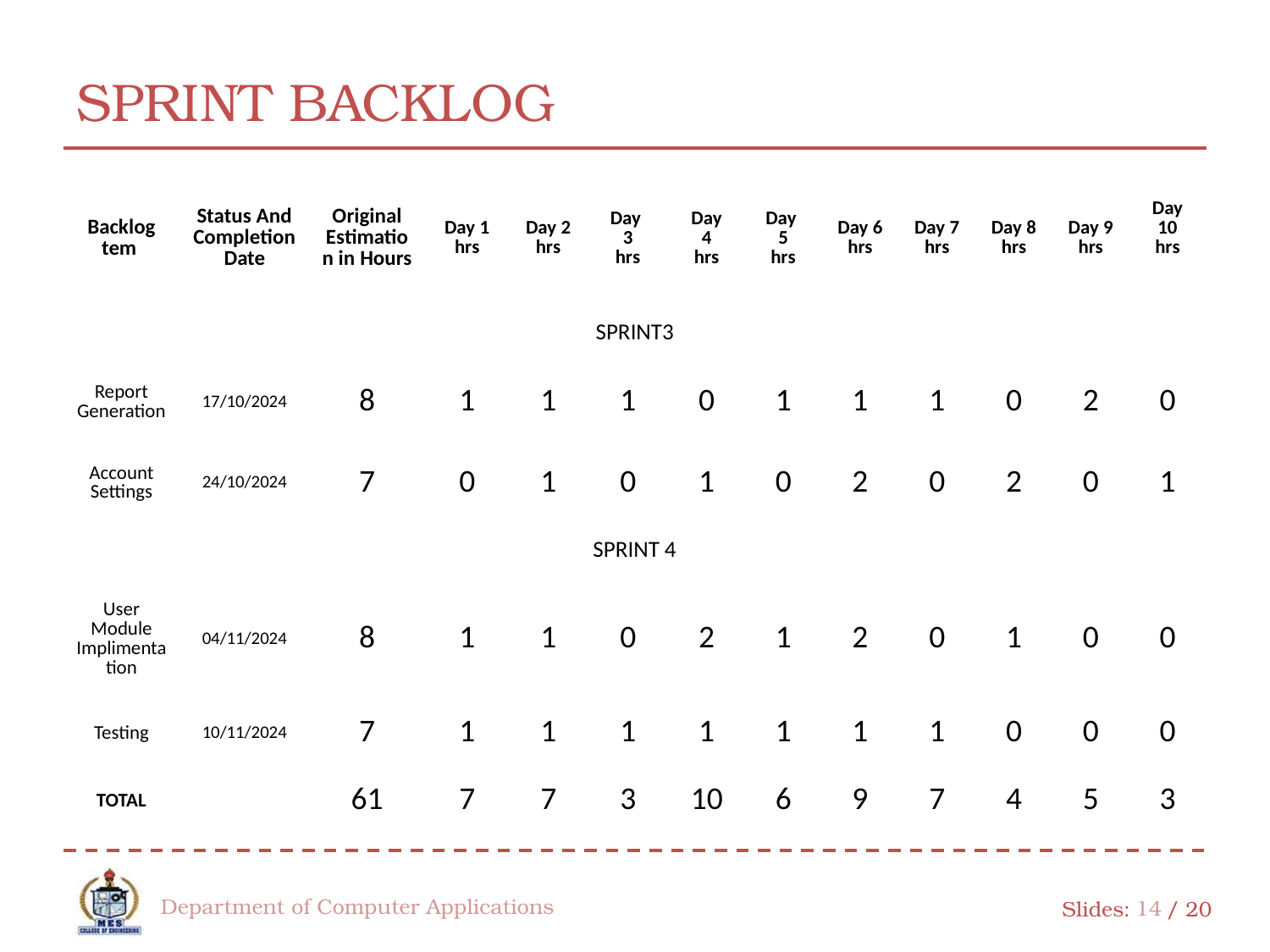

# SPRINT BACKLOG

| Backlog tem | Status And Completion Date | Original Estimation in Hours | Day 1 hrs | Day 2 hrs | Day 3 hrs | Day 4 hrs | Day 5 hrs | Day 6 hrs | Day 7 hrs | Day 8 hrs | Day 9 hrs | Day 10 hrs |
| --- | --- | --- | --- | --- | --- | --- | --- | --- | --- | --- | --- | --- |
| SPRINT3 |  |  |  |  |  |  |  |  |  |  |  |  |
| Report Generation | 17/10/2024 | 8 | 1 | 1 | 1 | 0 | 1 | 1 | 1 | 0 | 2 | 0 |
| Account Settings | 24/10/2024 | 7 | 0 | 1 | 0 | 1 | 0 | 2 | 0 | 2 | 0 | 1 |
| SPRINT 4 |  |  |  |  |  |  |  |  |  |  |  |  |
| User Module Implimentation | 04/11/2024 | 8 | 1 | 1 | 0 | 2 | 1 | 2 | 0 | 1 | 0 | 0 |
| Testing | 10/11/2024 | 7 | 1 | 1 | 1 | 1 | 1 | 1 | 1 | 0 | 0 | 0 |
| TOTAL |  | 61 | 7 | 7 | 3 | 10 | 6 | 9 | 7 | 4 | 5 | 3 |
The table given above is for reference only. Update/create a table with your data.
Department of Computer Applications
14